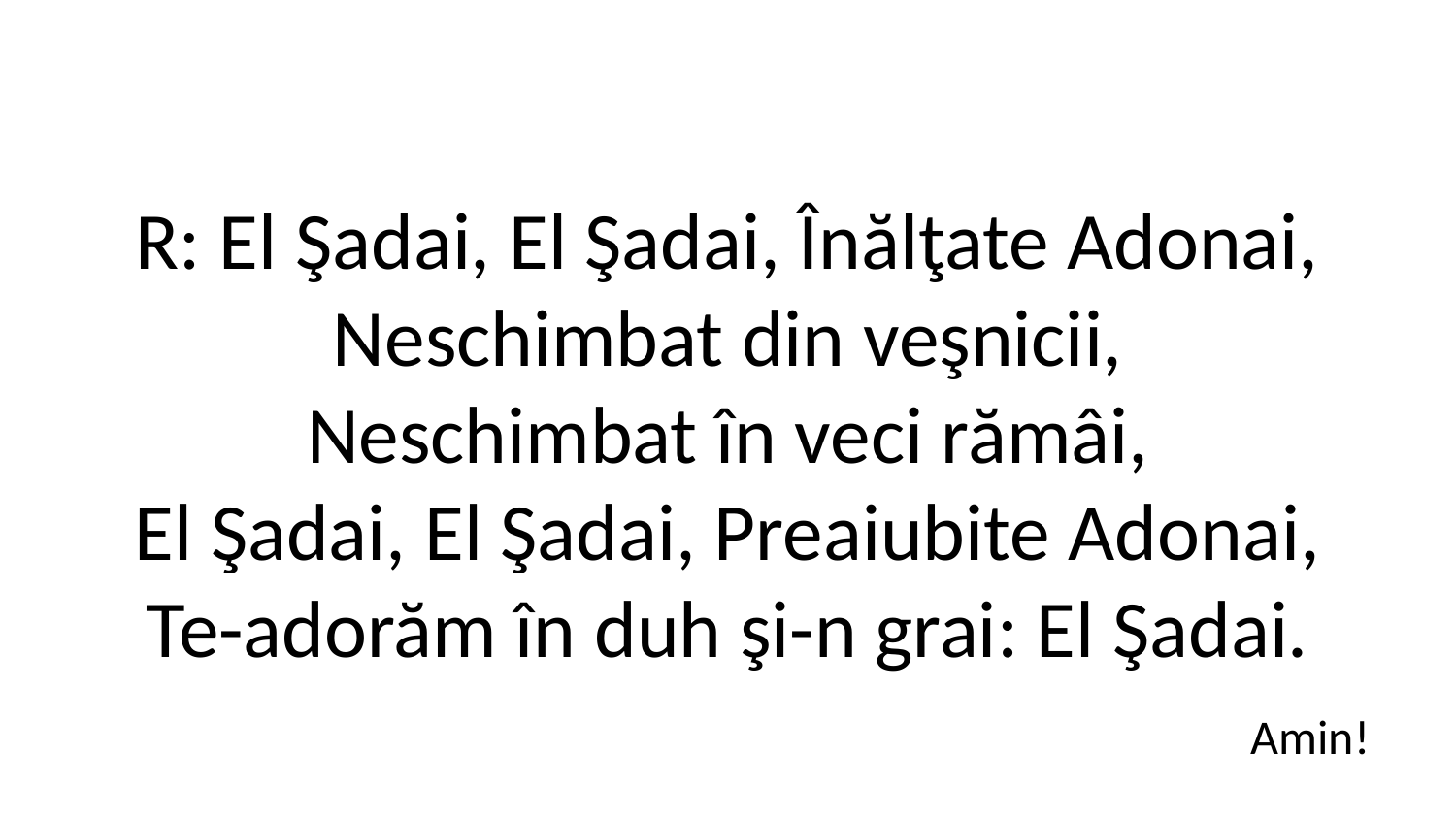

R: El Şadai, El Şadai, Înălţate Adonai,
Neschimbat din veşnicii,
Neschimbat în veci rămâi,
El Şadai, El Şadai, Preaiubite Adonai,
Te-adorăm în duh şi-n grai: El Şadai.

Amin!